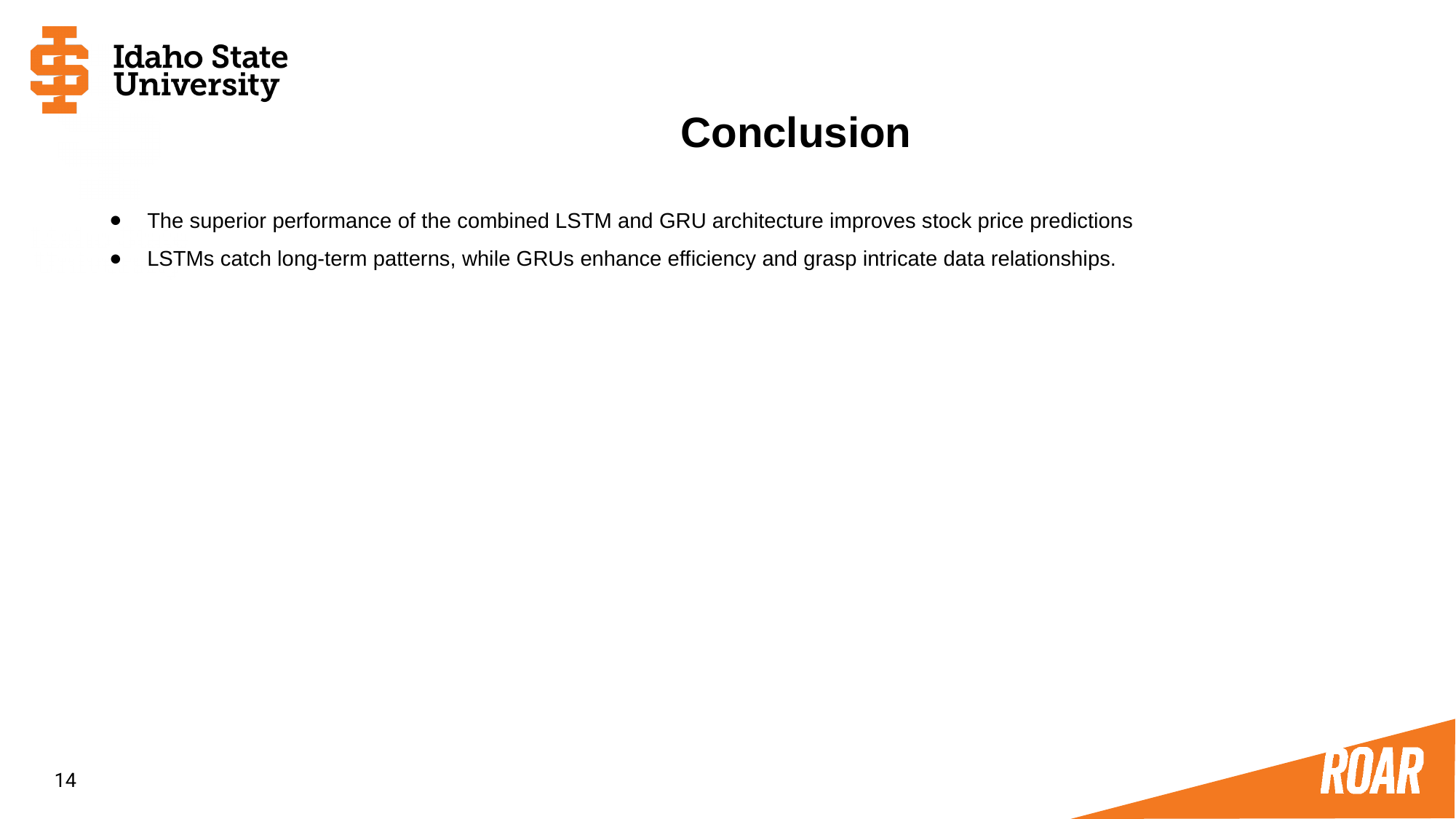

Conclusion
The superior performance of the combined LSTM and GRU architecture improves stock price predictions
LSTMs catch long-term patterns, while GRUs enhance efficiency and grasp intricate data relationships.

14